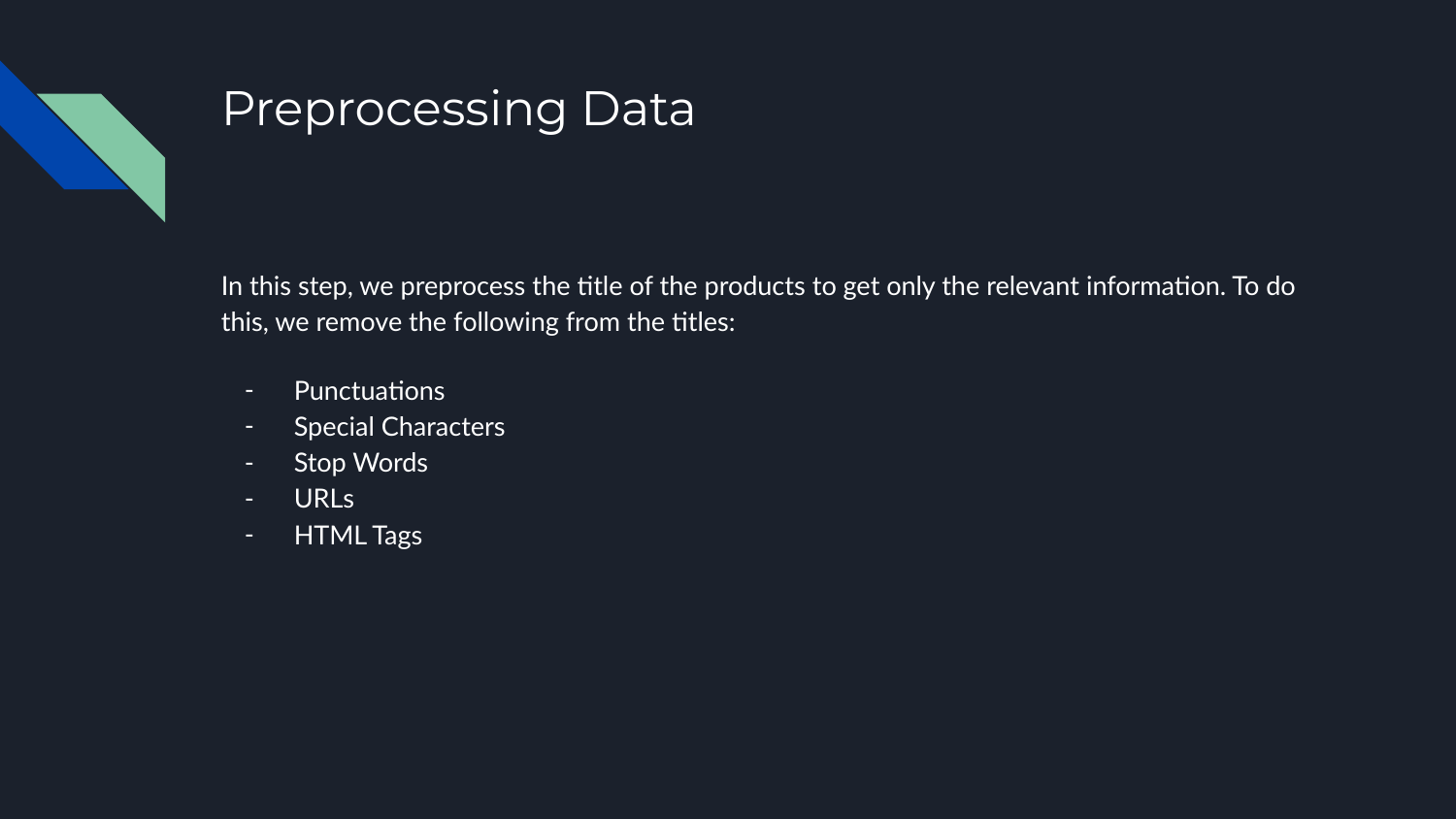

# Preprocessing Data
In this step, we preprocess the title of the products to get only the relevant information. To do this, we remove the following from the titles:
Punctuations
Special Characters
Stop Words
URLs
HTML Tags